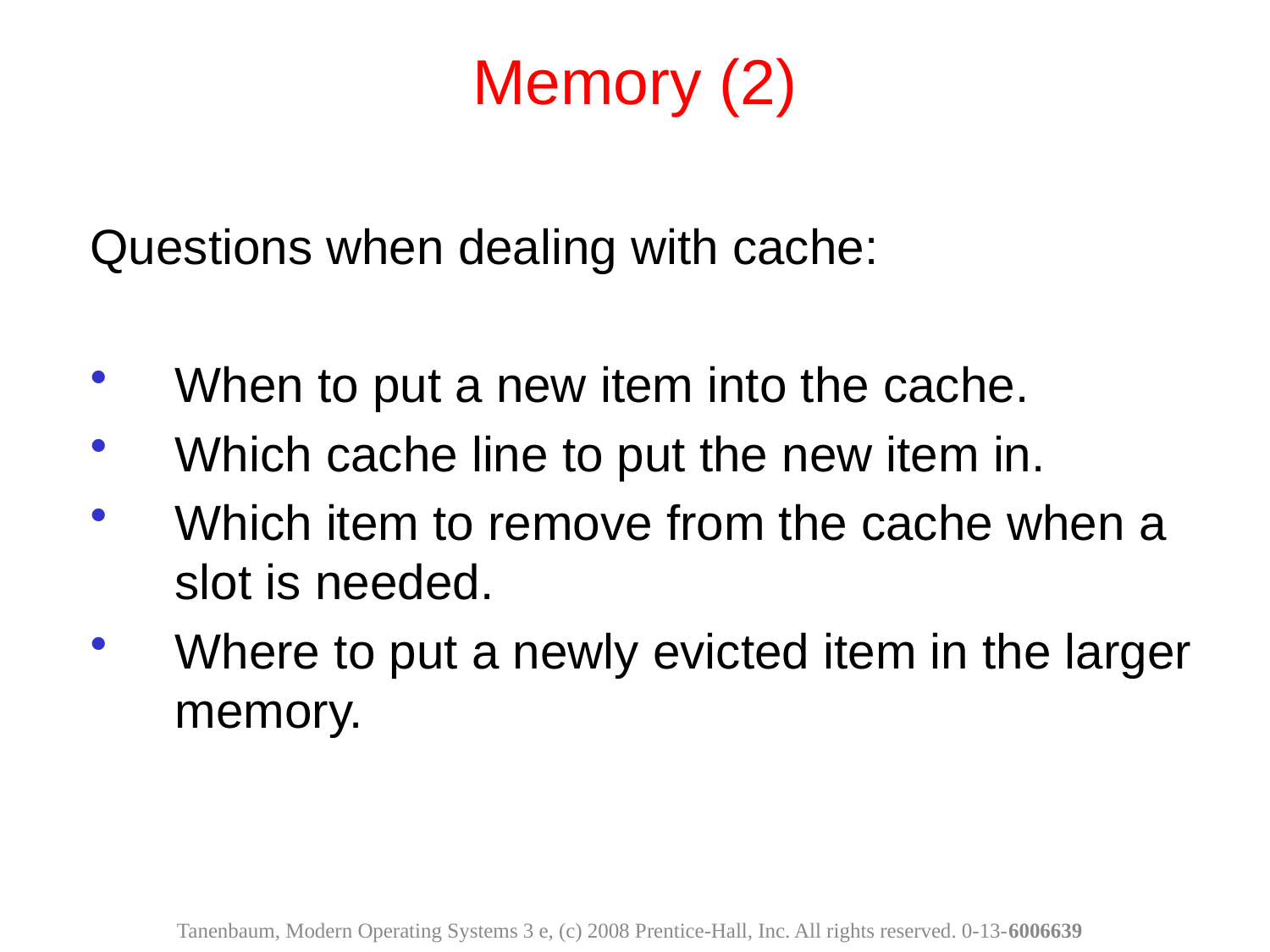

Memory (2)
Questions when dealing with cache:

When to put a new item into the cache.
Which cache line to put the new item in.
Which item to remove from the cache when a slot is needed.
Where to put a newly evicted item in the larger memory.
Tanenbaum, Modern Operating Systems 3 e, (c) 2008 Prentice-Hall, Inc. All rights reserved. 0-13-6006639